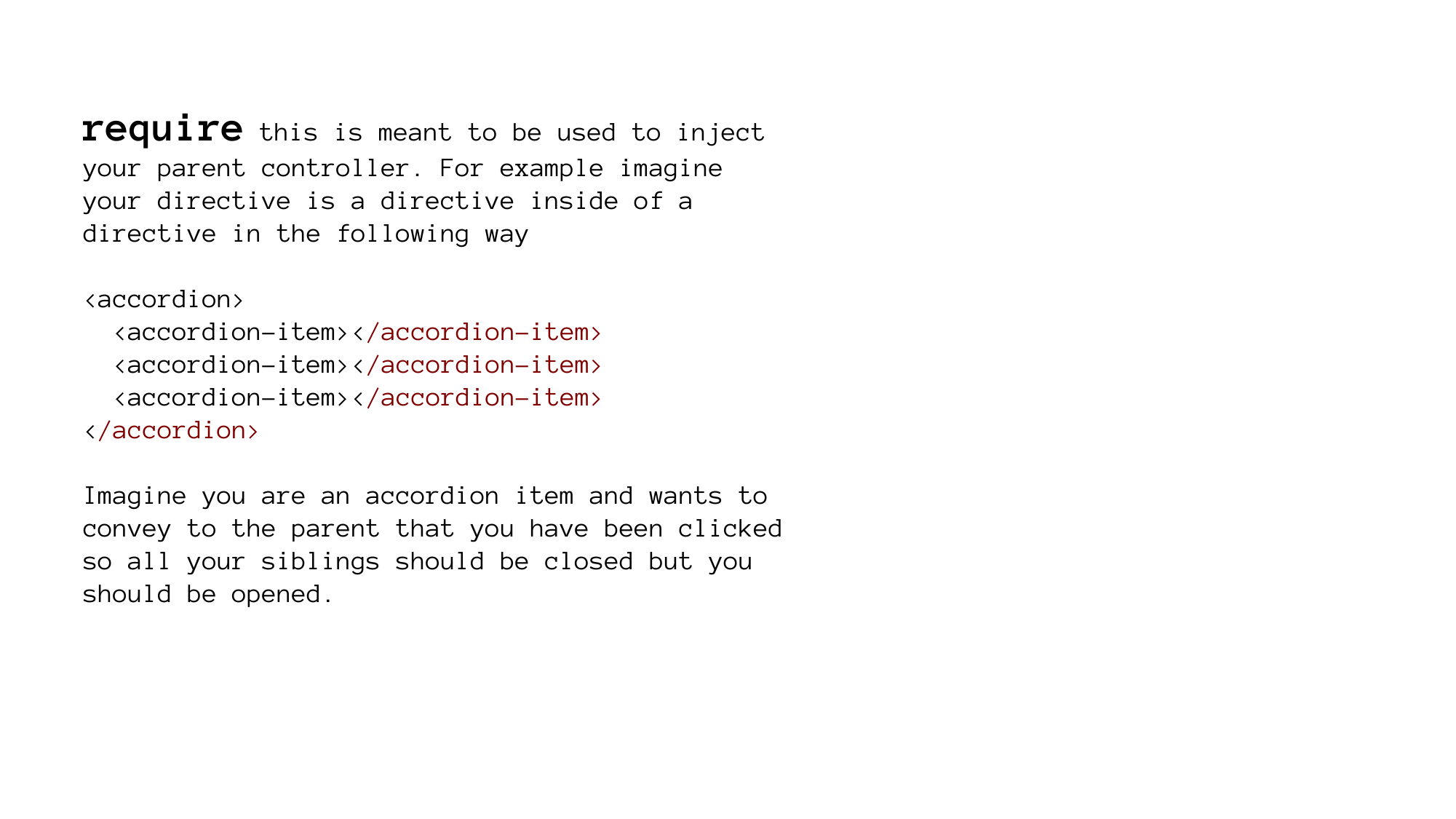

require this is meant to be used to inject your parent controller. For example imagine your directive is a directive inside of a directive in the following way

<accordion>
  <accordion-item></accordion-item>
  <accordion-item></accordion-item>
  <accordion-item></accordion-item>
</accordion>

Imagine you are an accordion item and wants to convey to the parent that you have been clicked so all your siblings should be closed but you should be opened.